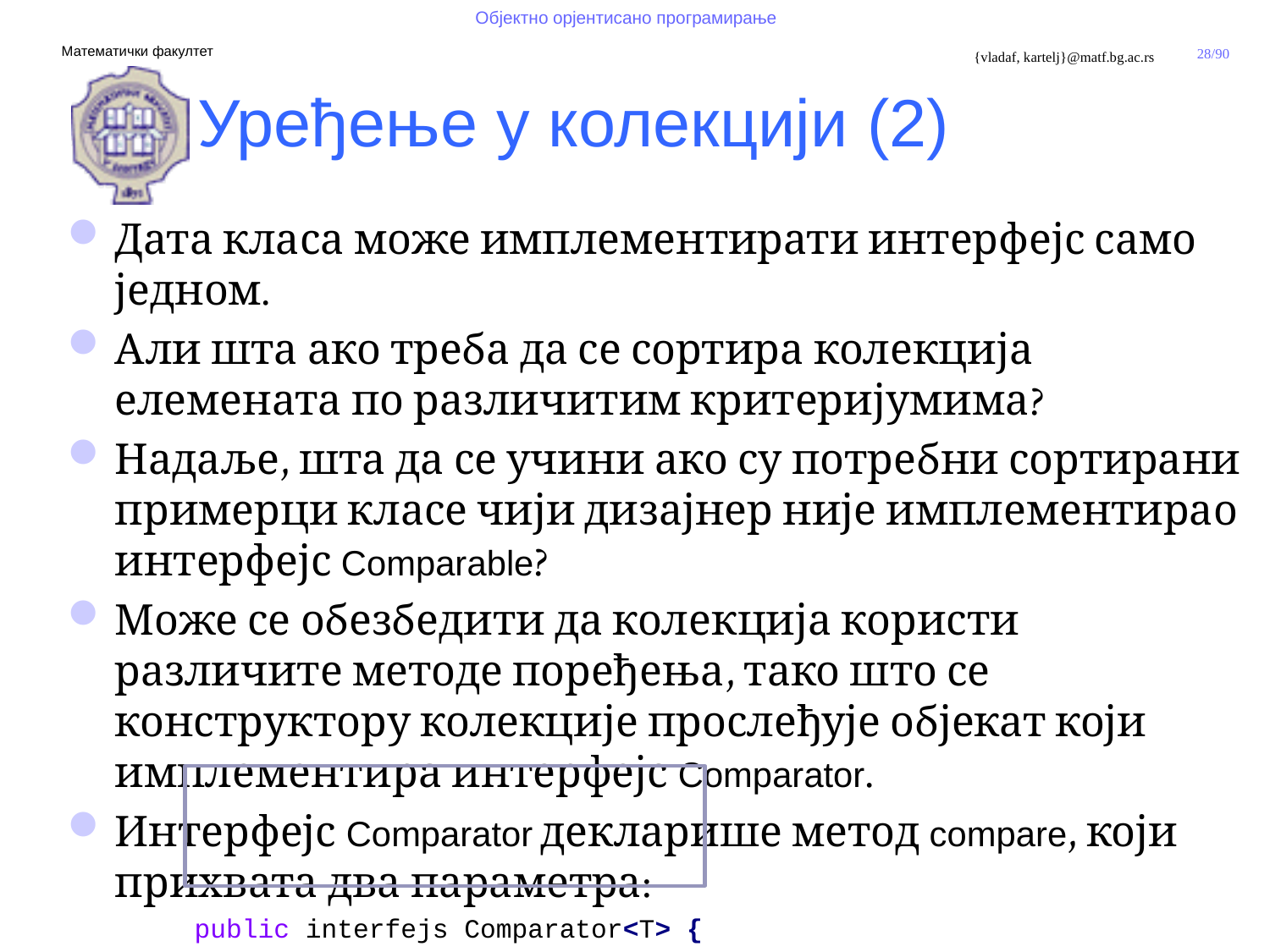

Уређење у колекцији (2)
Дата класа може имплементирати интерфејс само једном.
Али шта ако треба да се сортира колекција елемената по различитим критеријумима?
Надаље, шта да се учини ако су потребни сортирани примерци класе чији дизајнер није имплементирао интерфејс Comparable?
Може се обезбедити да колекција користи различите методе поређења, тако што се конструктору колекције прослеђује објекат који имплементира интерфејс Comparator.
Интерфејс Comparator декларише метод compare, који прихвата два параметра:
	public interfejs Comparator<T> {
		int compare(T a, T b);
	}